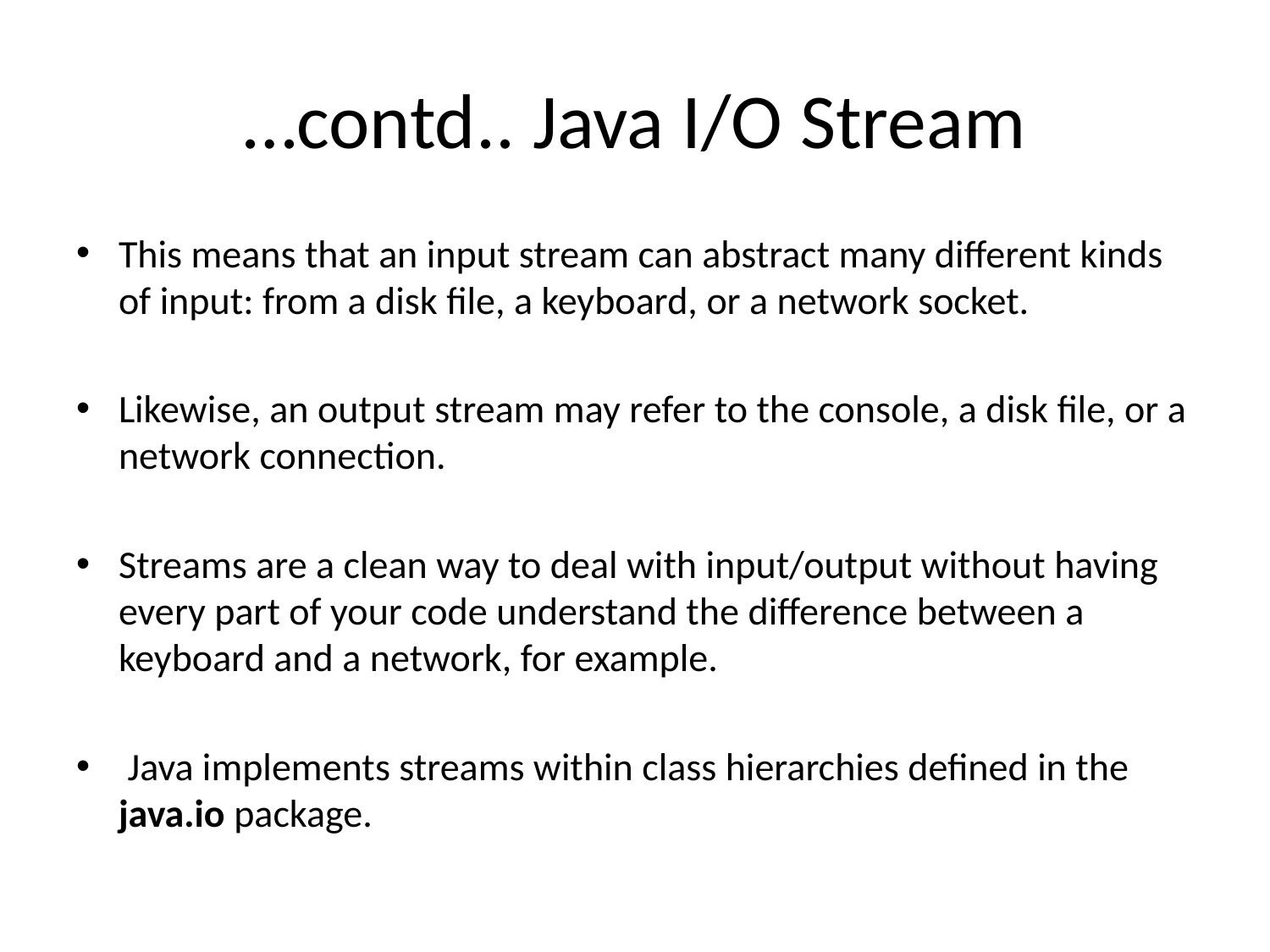

# …contd.. Java I/O Stream
This means that an input stream can abstract many different kinds of input: from a disk file, a keyboard, or a network socket.

Likewise, an output stream may refer to the console, a disk file, or a network connection.

Streams are a clean way to deal with input/output without having every part of your code understand the difference between a keyboard and a network, for example.

 Java implements streams within class hierarchies defined in the java.io package.